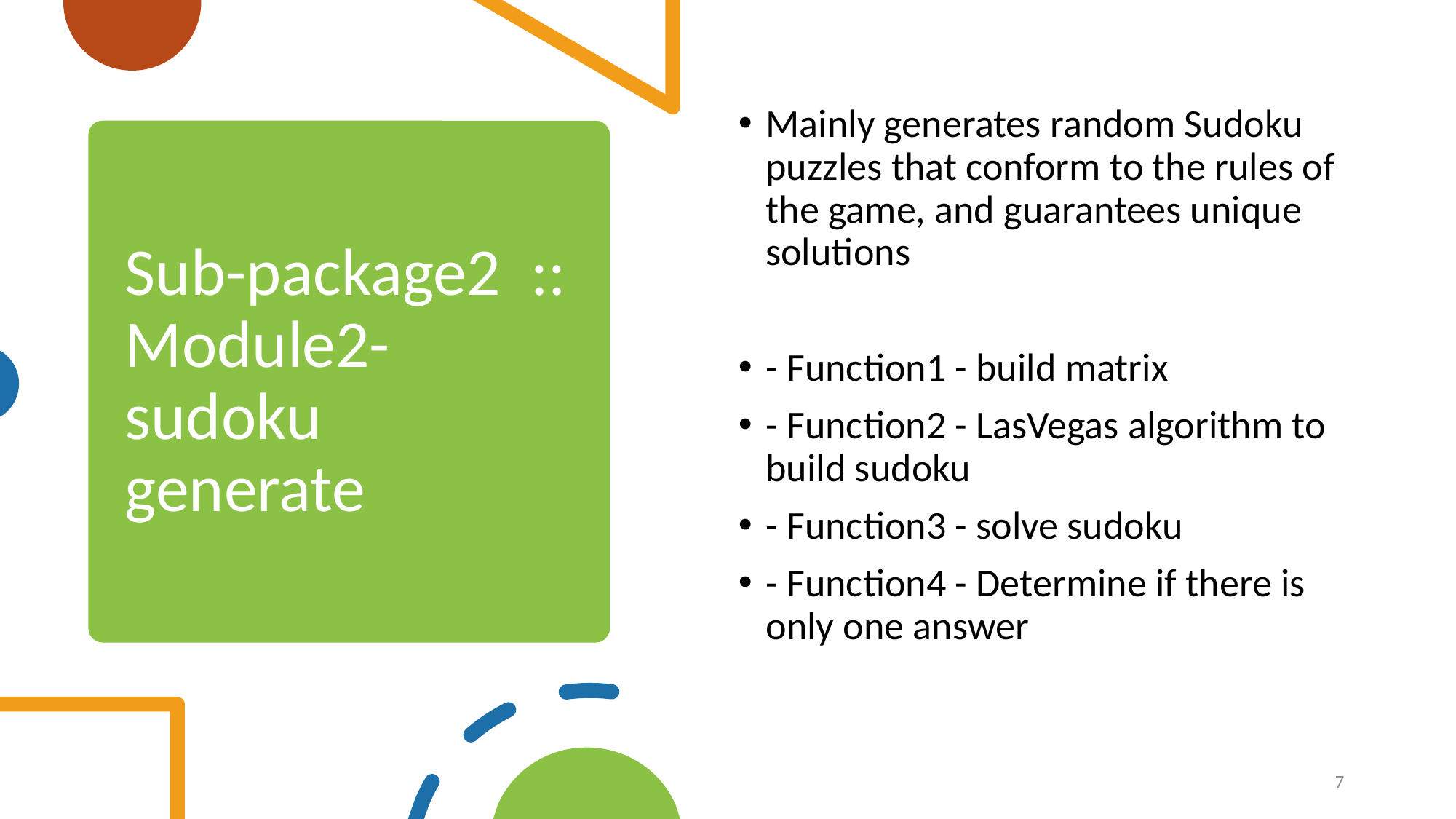

Mainly generates random Sudoku puzzles that conform to the rules of the game, and guarantees unique solutions

- Function1 - build matrix
- Function2 - LasVegas algorithm to build sudoku
- Function3 - solve sudoku
- Function4 - Determine if there is only one answer

# Sub-package2  :: Module2-sudoku generate

7